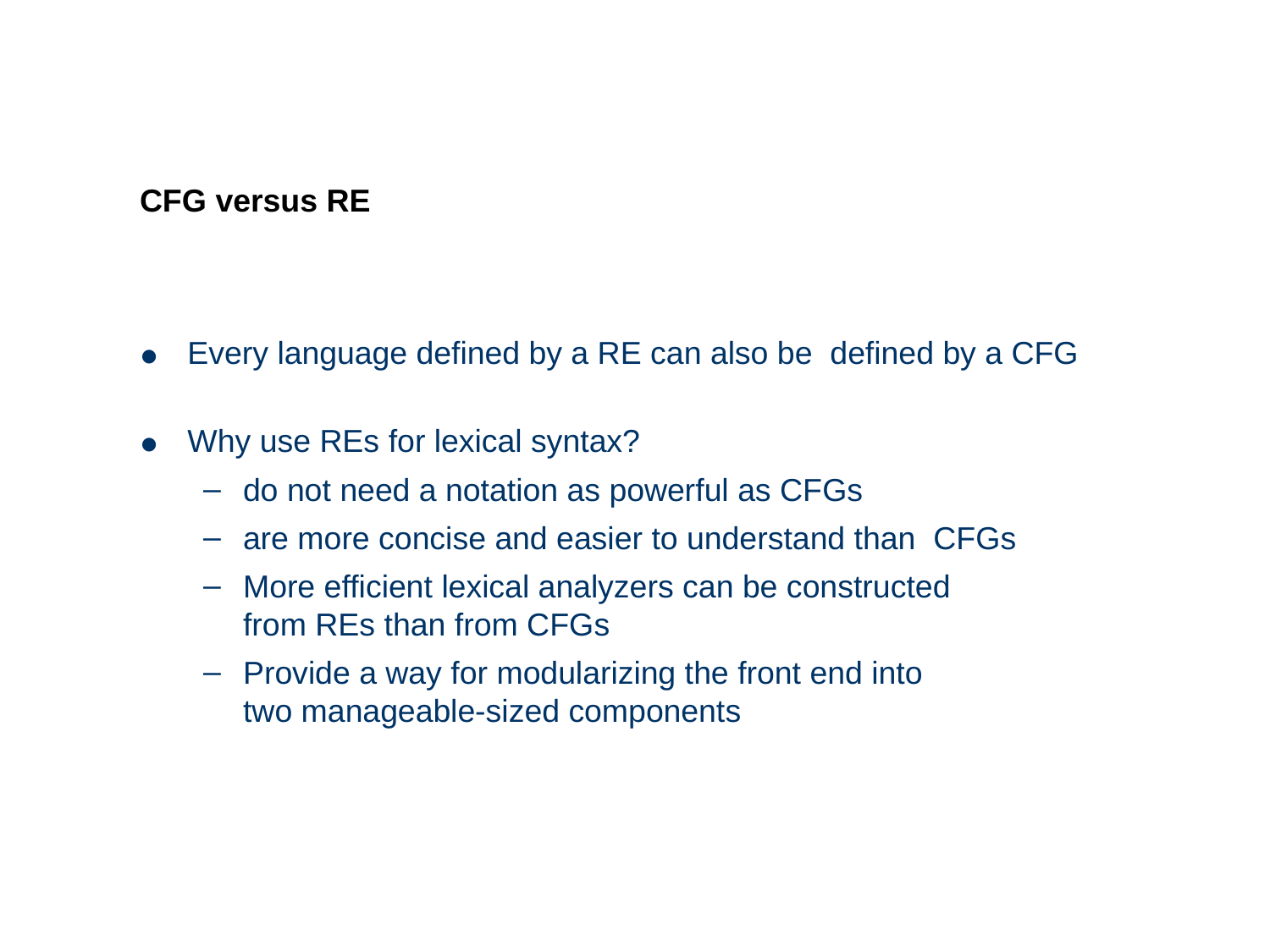

# CFG versus RE
Every language defined by a RE can also be  defined by a CFG

Why use REs for lexical syntax?
do not need a notation as powerful as CFGs
are more concise and easier to understand than  CFGs
More efficient lexical analyzers can be constructed
from REs than from CFGs
Provide a way for modularizing the front end into
two manageable-sized components